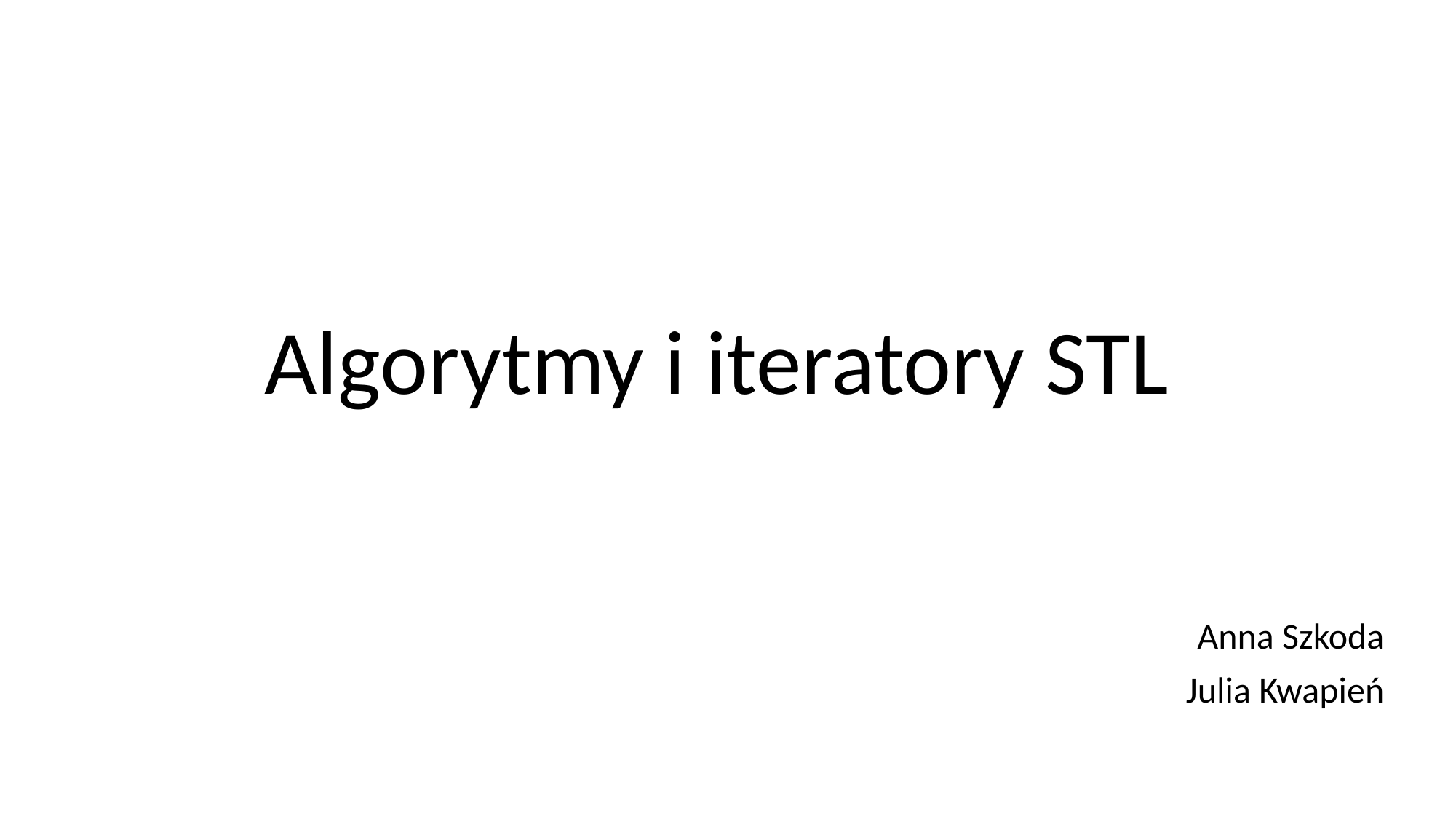

# Algorytmy i iteratory STL
Anna Szkoda
Julia Kwapień